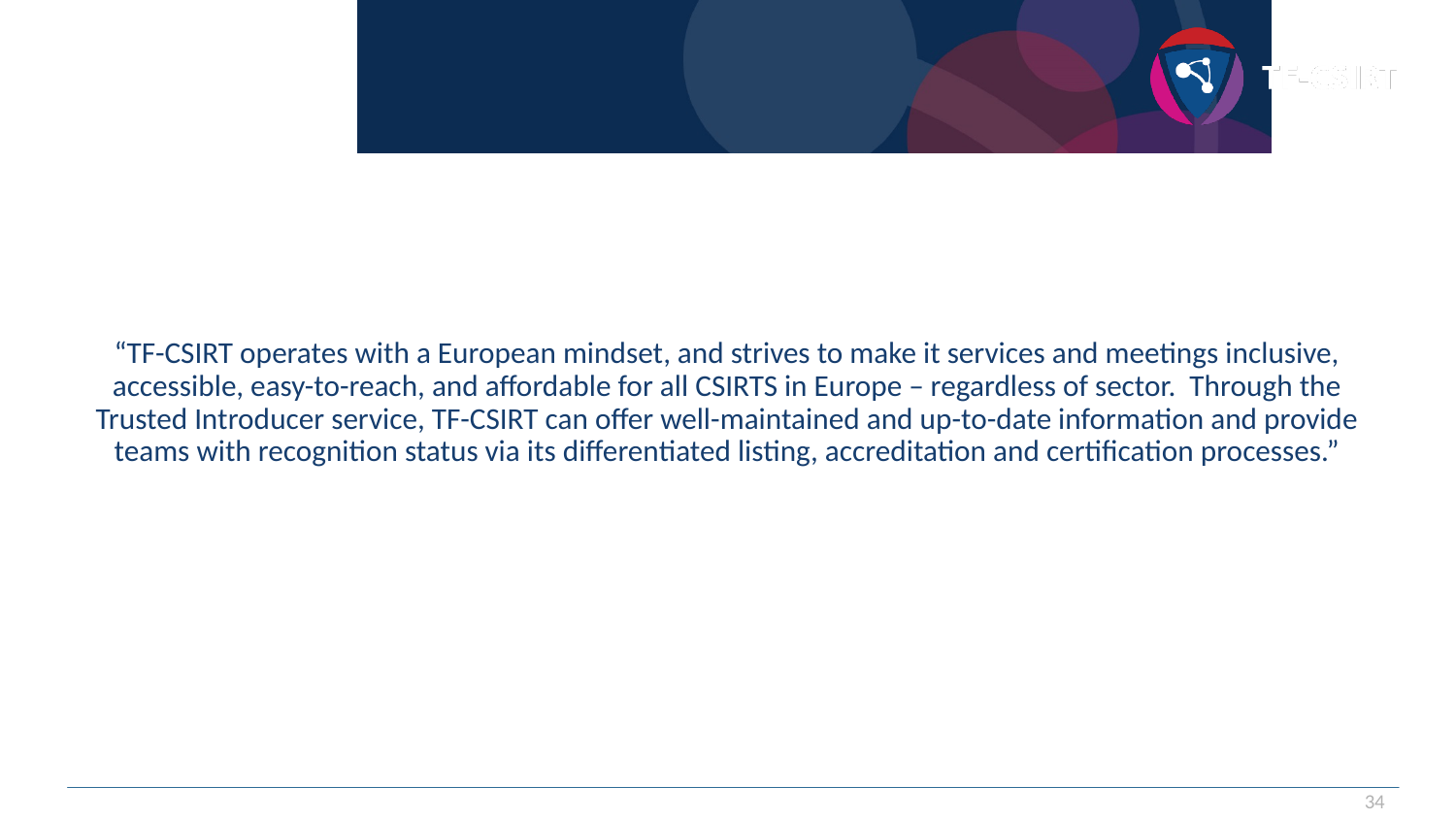

34
# Why Us?

“TF-CSIRT operates with a European mindset, and strives to make it services and meetings inclusive, accessible, easy-to-reach, and affordable for all CSIRTS in Europe – regardless of sector.  Through the Trusted Introducer service, TF-CSIRT can offer well-maintained and up-to-date information and provide teams with recognition status via its differentiated listing, accreditation and certification processes.”